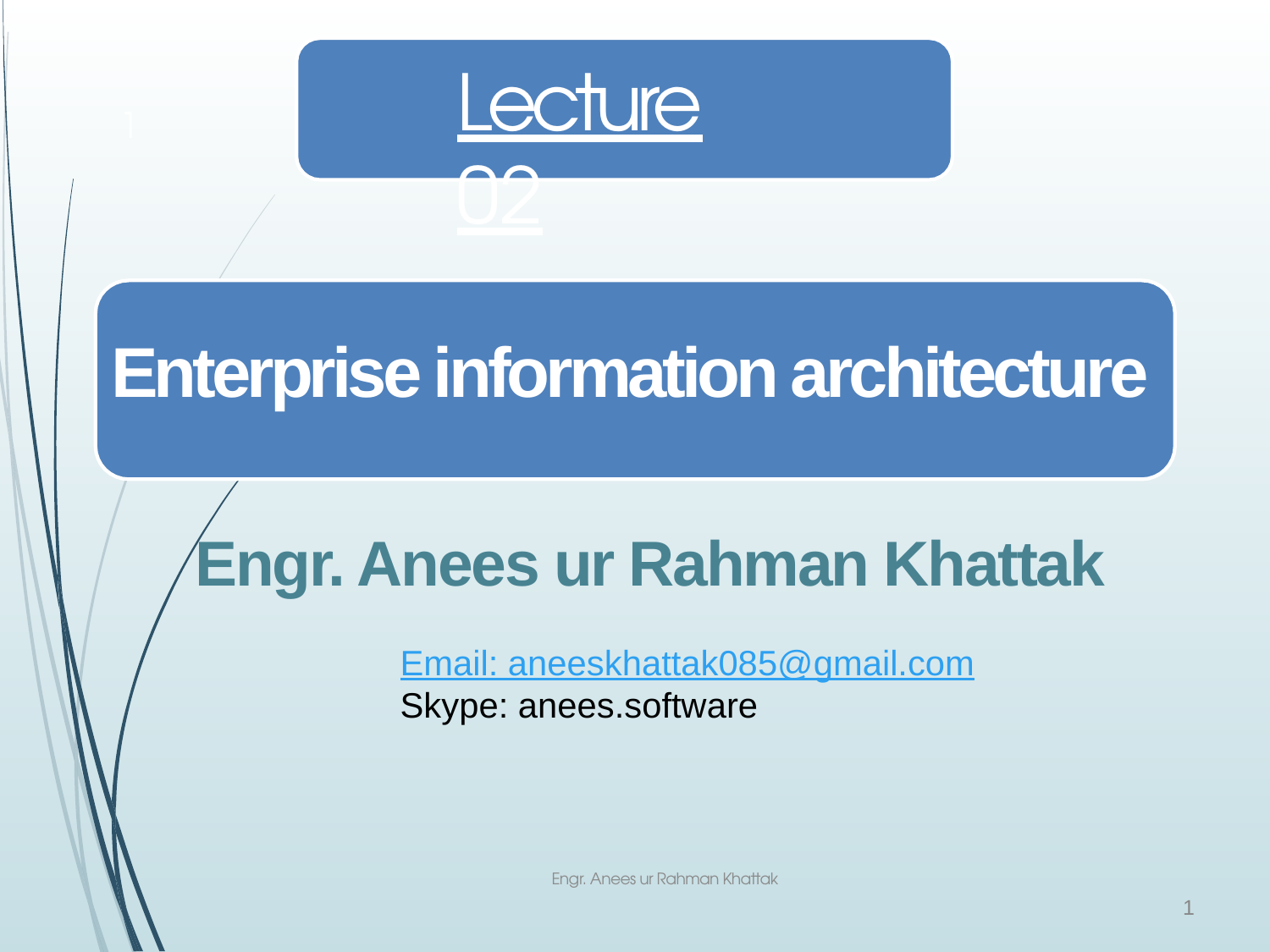

# Lecture 02
1

Enterprise information architecture
Engr. Anees ur Rahman Khattak

Email: aneeskhattak085@gmail.com
Skype: anees.software

Engr. Anees ur Rahman Khattak
1